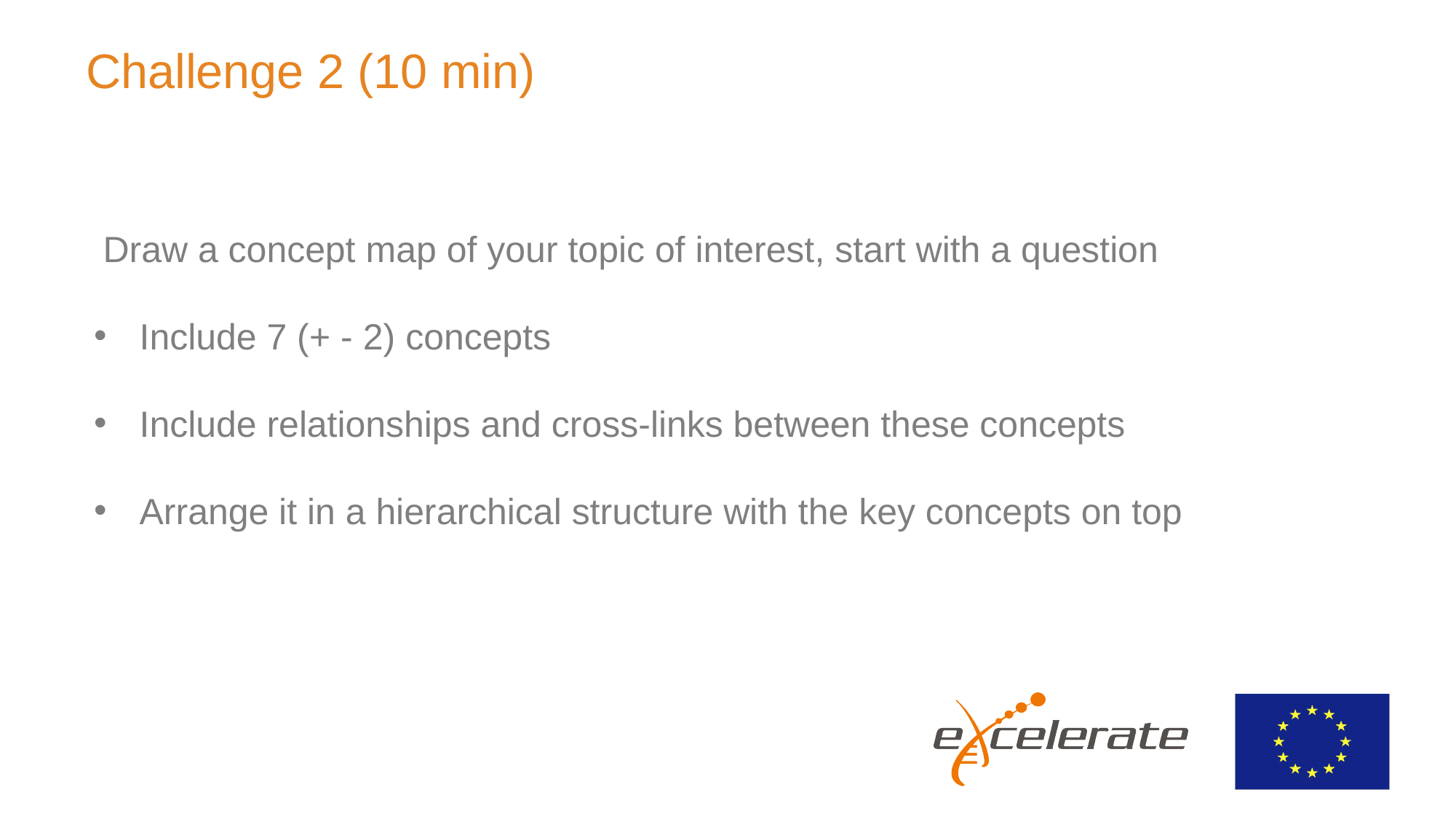

# Challenge 2 (10 min)
Draw a concept map of your topic of interest, start with a question
Include 7 (+ - 2) concepts
Include relationships and cross-links between these concepts
Arrange it in a hierarchical structure with the key concepts on top